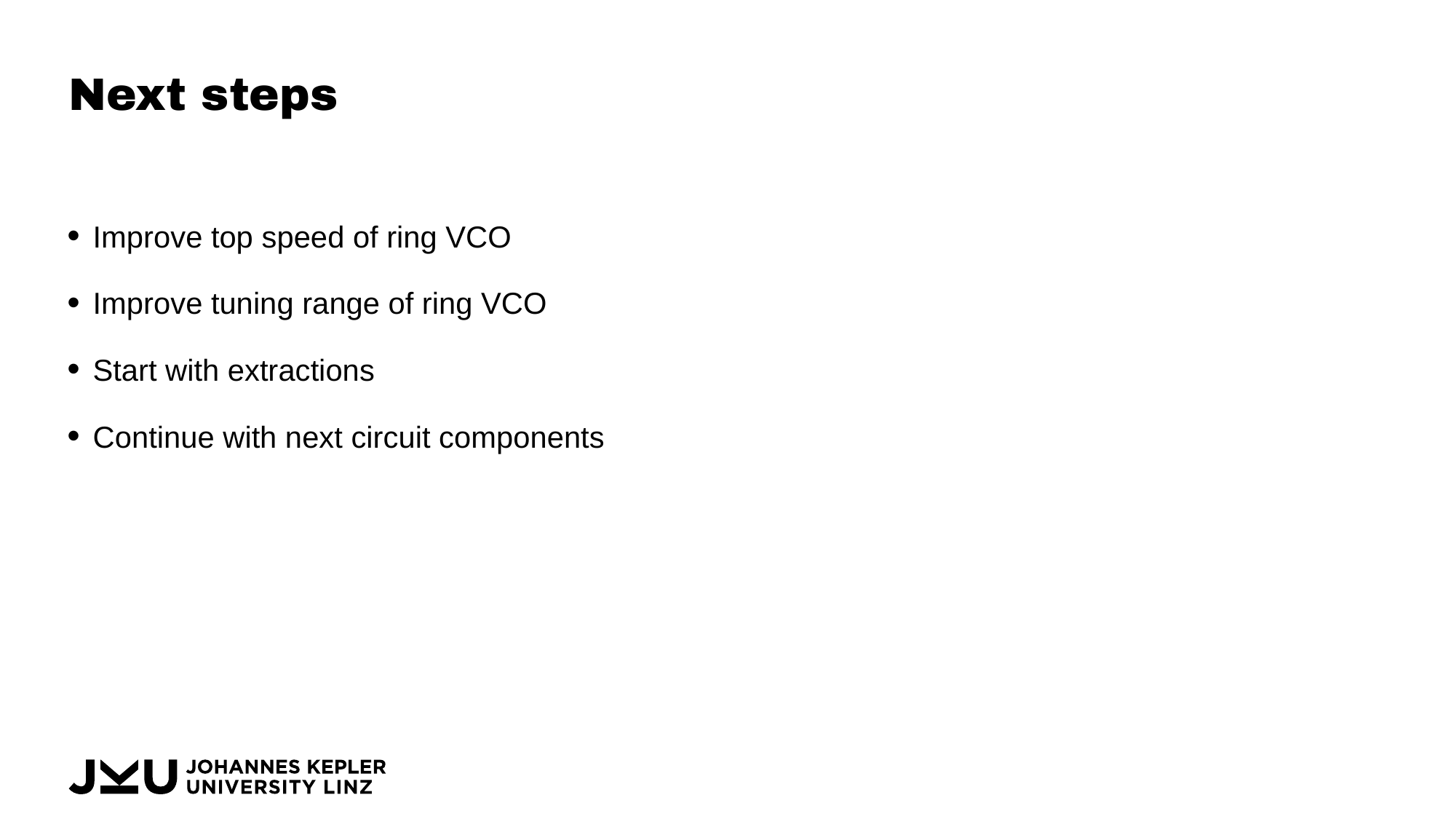

# Next steps
Improve top speed of ring VCO
Improve tuning range of ring VCO
Start with extractions
Continue with next circuit components